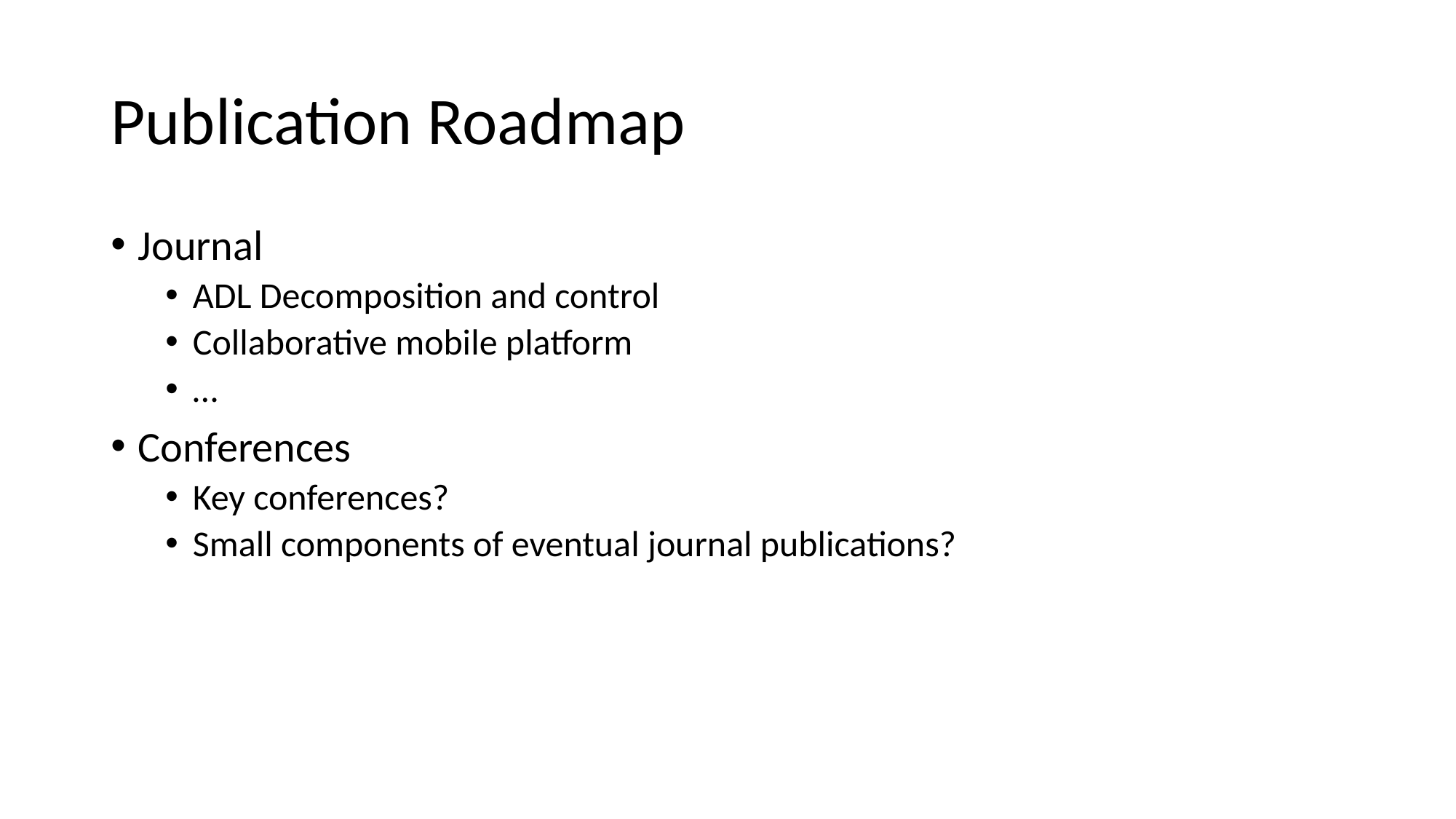

# Publication Roadmap
Journal
ADL Decomposition and control
Collaborative mobile platform
…
Conferences
Key conferences?
Small components of eventual journal publications?